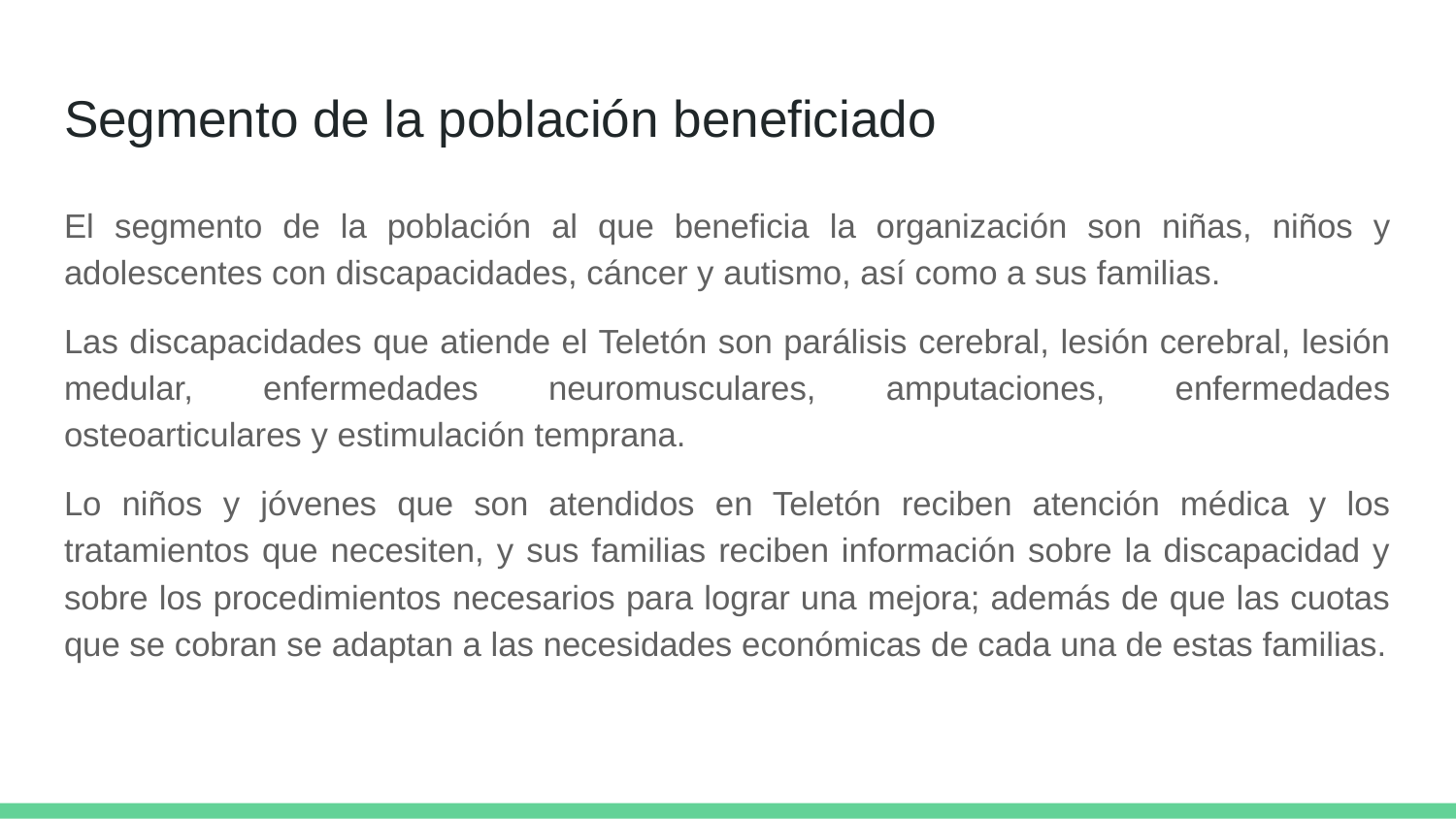

# Segmento de la población beneficiado
El segmento de la población al que beneficia la organización son niñas, niños y adolescentes con discapacidades, cáncer y autismo, así como a sus familias.
Las discapacidades que atiende el Teletón son parálisis cerebral, lesión cerebral, lesión medular, enfermedades neuromusculares, amputaciones, enfermedades osteoarticulares y estimulación temprana.
Lo niños y jóvenes que son atendidos en Teletón reciben atención médica y los tratamientos que necesiten, y sus familias reciben información sobre la discapacidad y sobre los procedimientos necesarios para lograr una mejora; además de que las cuotas que se cobran se adaptan a las necesidades económicas de cada una de estas familias.